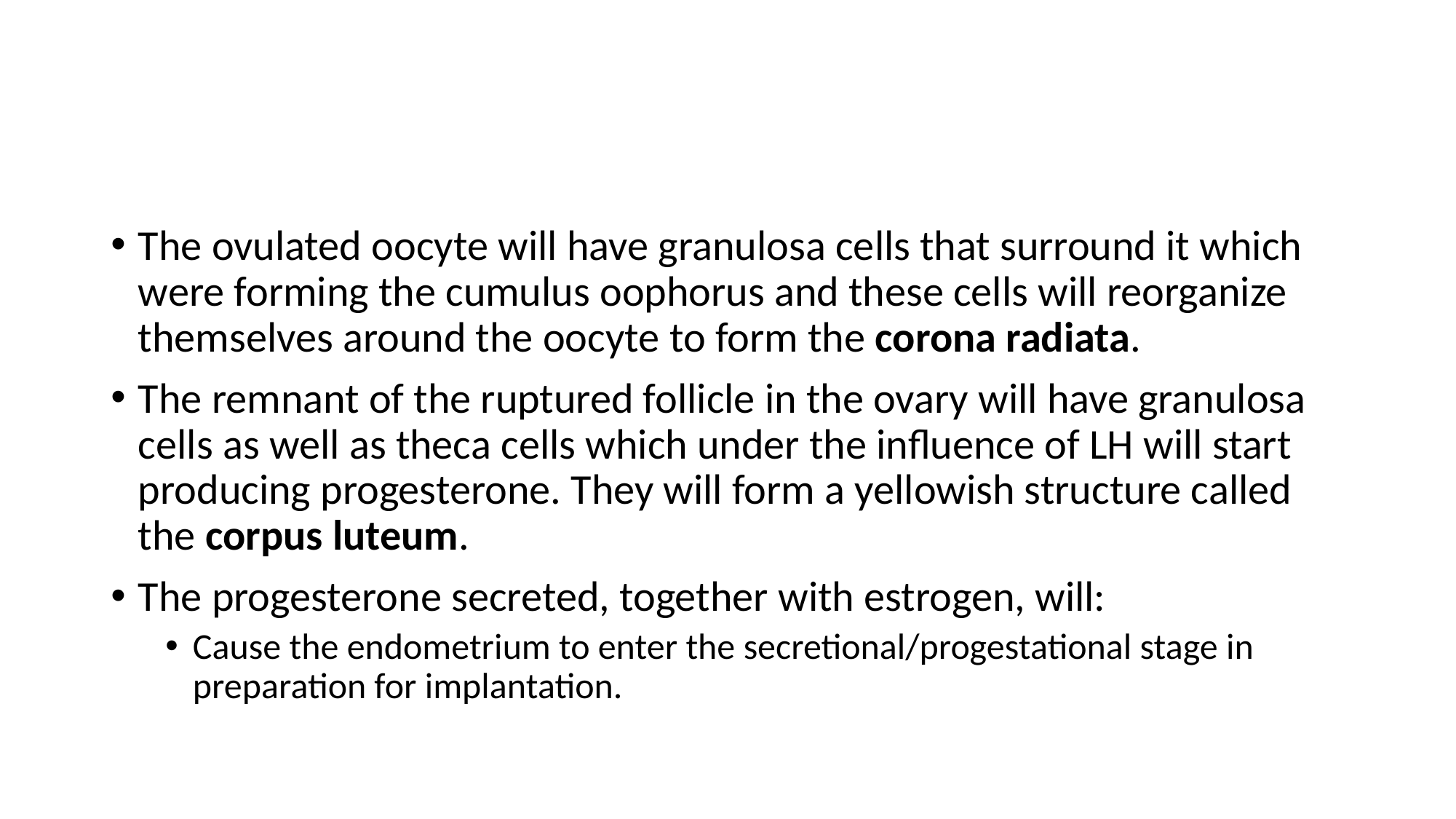

The ovulated oocyte will have granulosa cells that surround it which were forming the cumulus oophorus and these cells will reorganize themselves around the oocyte to form the corona radiata.
The remnant of the ruptured follicle in the ovary will have granulosa cells as well as theca cells which under the influence of LH will start producing progesterone. They will form a yellowish structure called the corpus luteum.
The progesterone secreted, together with estrogen, will:
Cause the endometrium to enter the secretional/progestational stage in preparation for implantation.